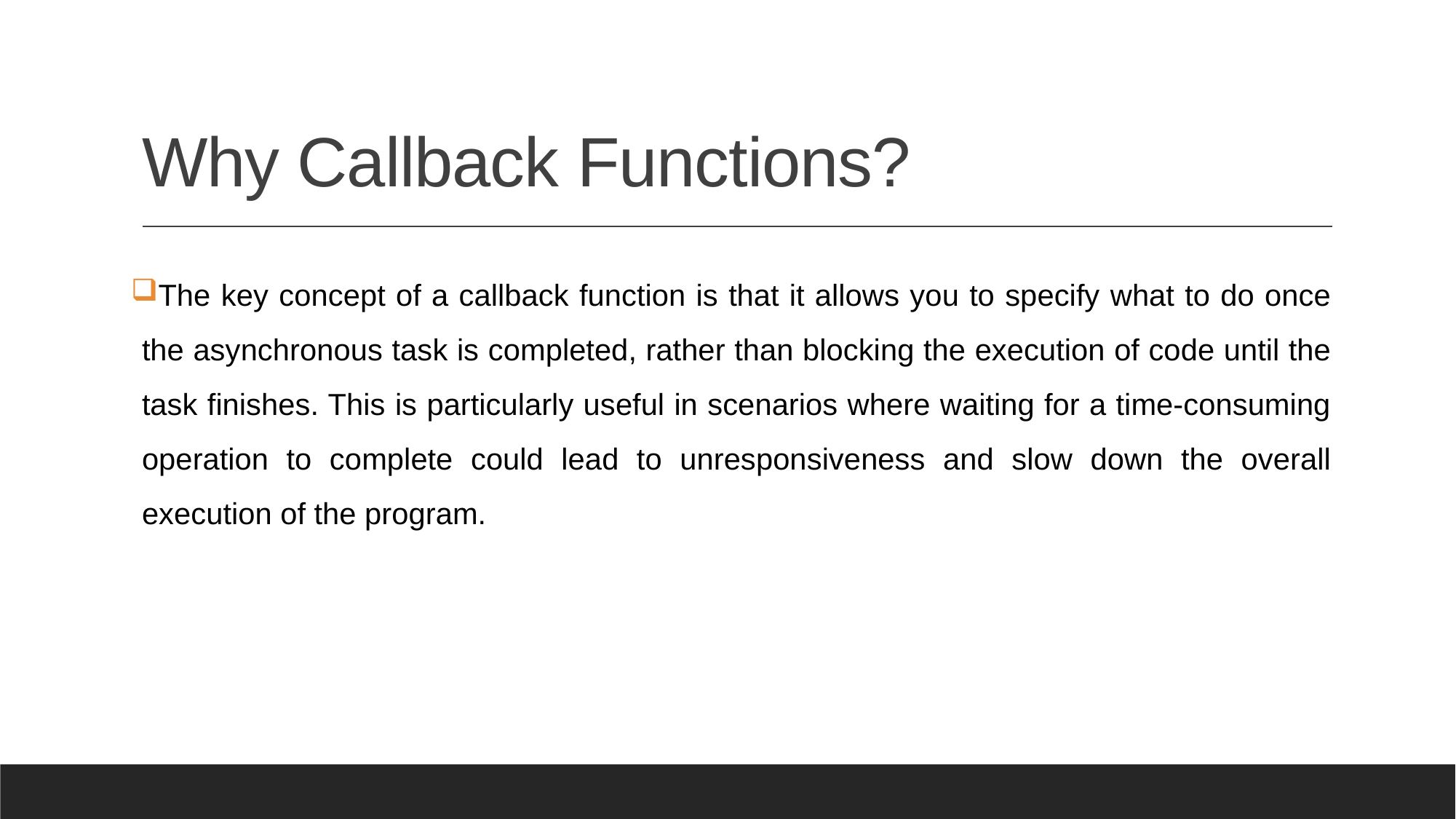

# Why Callback Functions?
The key concept of a callback function is that it allows you to specify what to do once the asynchronous task is completed, rather than blocking the execution of code until the task finishes. This is particularly useful in scenarios where waiting for a time-consuming operation to complete could lead to unresponsiveness and slow down the overall execution of the program.